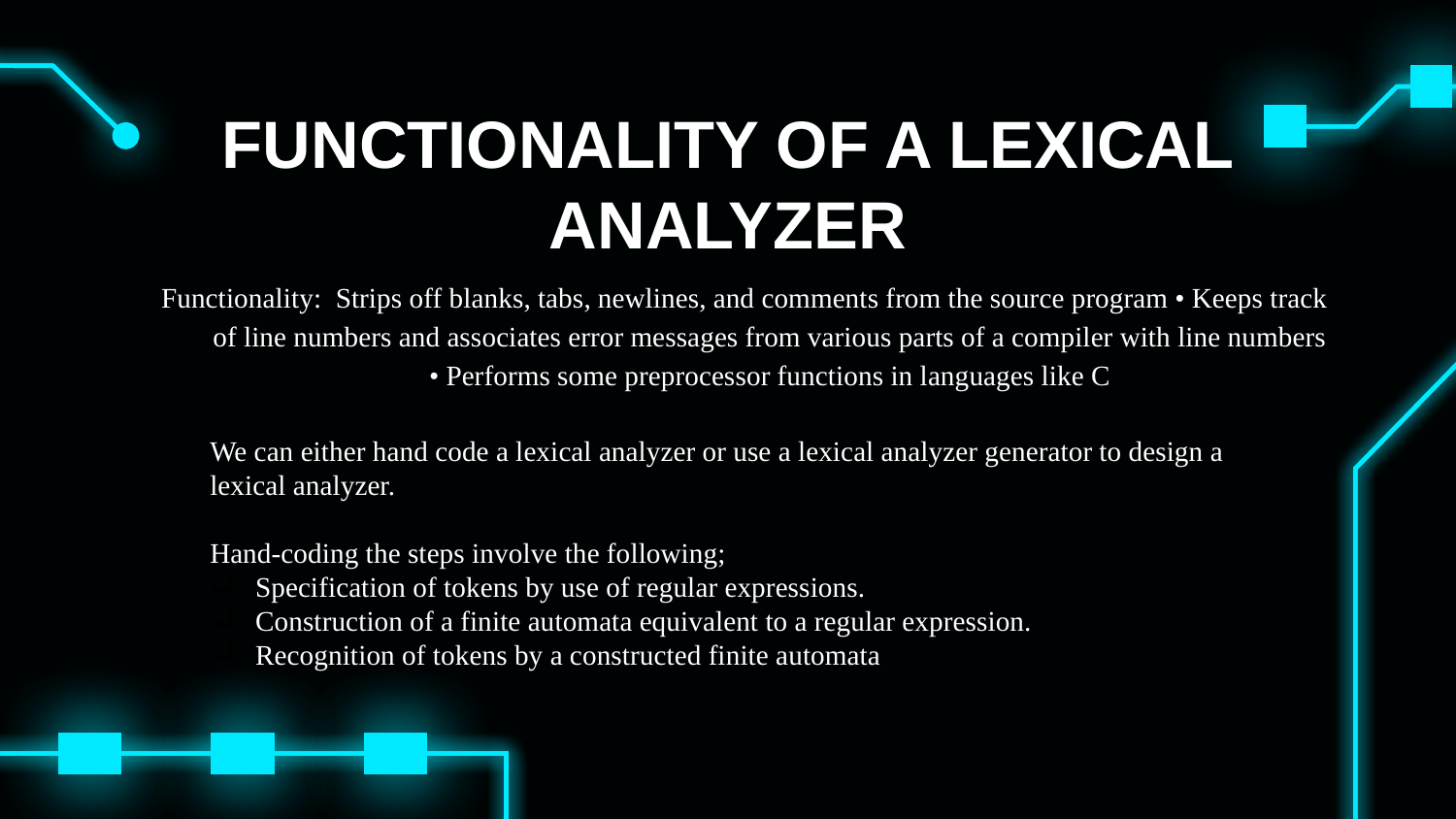

# FUNCTIONALITY OF A LEXICAL ANALYZER
Functionality:  Strips off blanks, tabs, newlines, and comments from the source program • Keeps track of line numbers and associates error messages from various parts of a compiler with line numbers • Performs some preprocessor functions in languages like C

We can either hand code a lexical analyzer or use a lexical analyzer generator to design a lexical analyzer.
Hand-coding the steps involve the following;
Specification of tokens by use of regular expressions.
Construction of a finite automata equivalent to a regular expression.
Recognition of tokens by a constructed finite automata